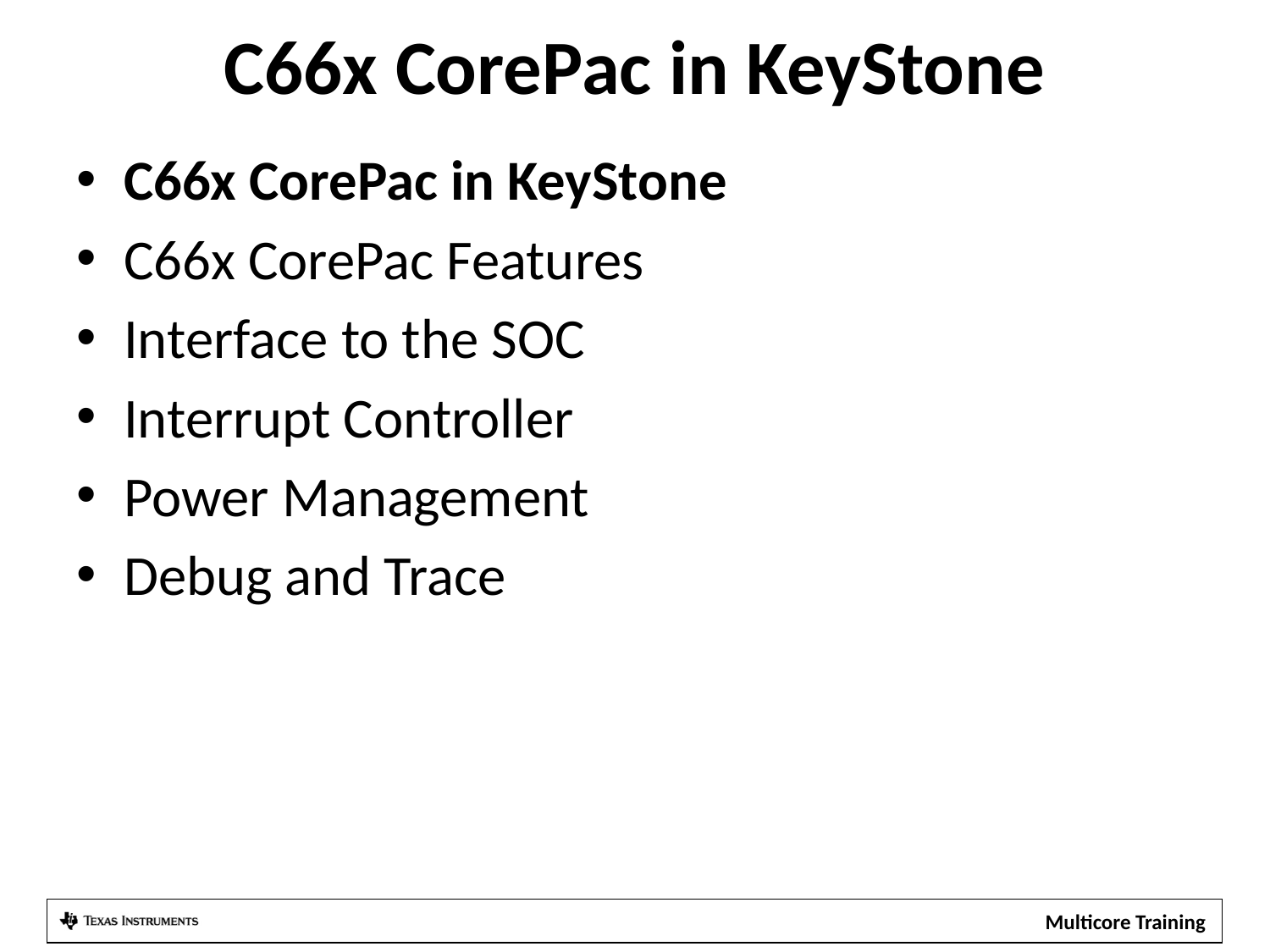

# C66x CorePac in KeyStone
C66x CorePac in KeyStone
C66x CorePac Features
Interface to the SOC
Interrupt Controller
Power Management
Debug and Trace